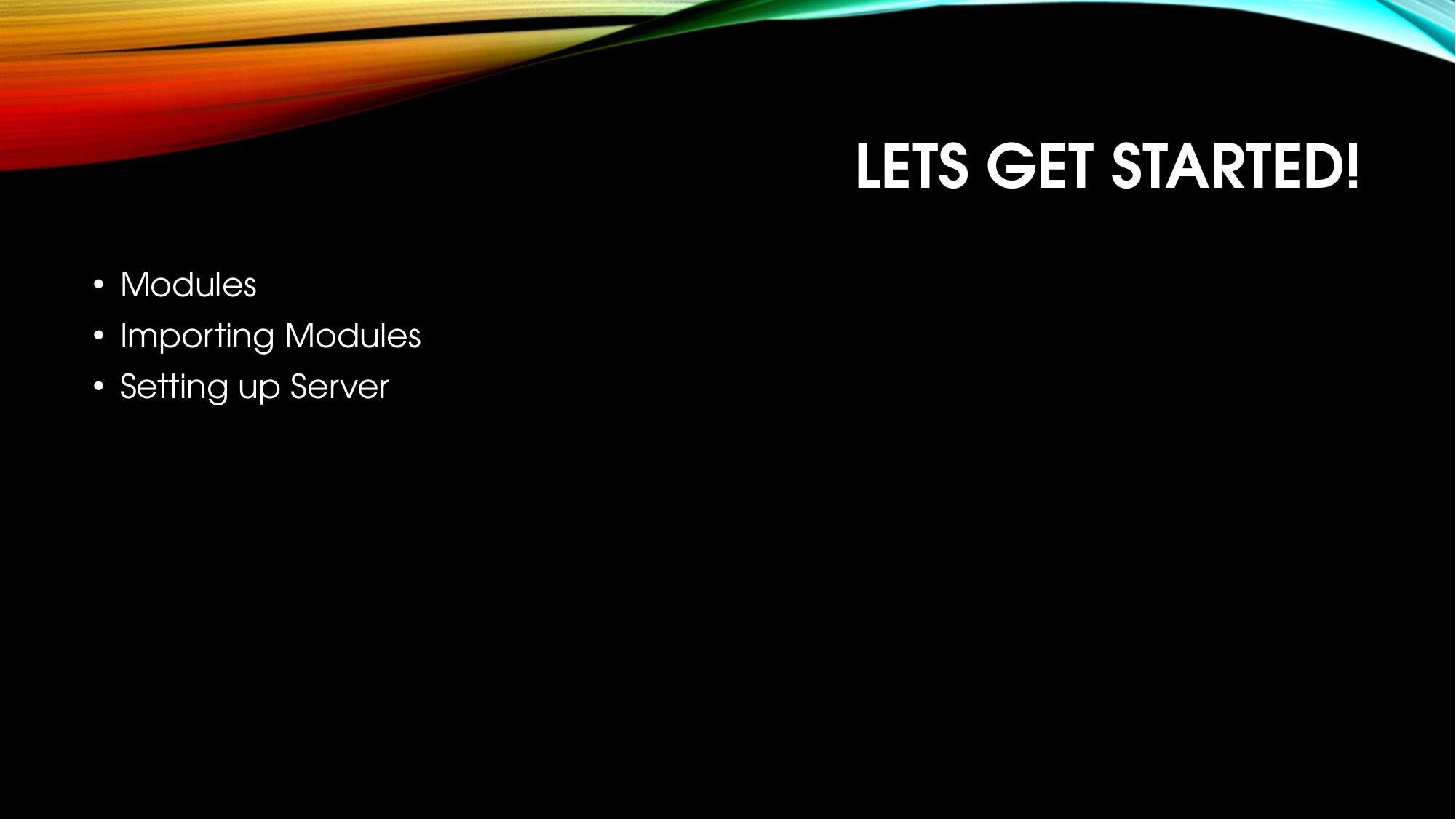

# Lets get started!
Modules
Importing Modules
Setting up Server